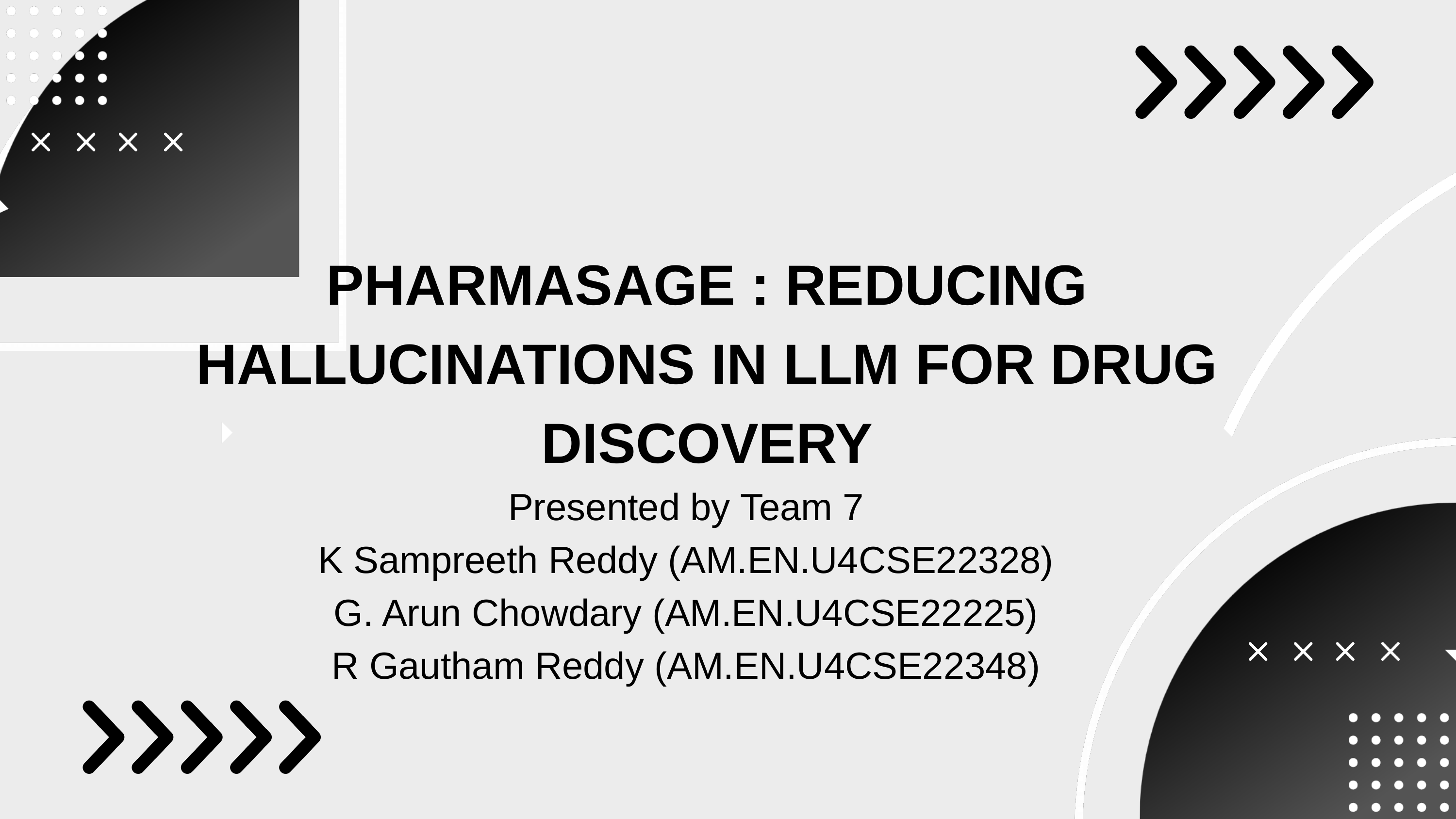

PHARMASAGE : REDUCING HALLUCINATIONS IN LLM FOR DRUG DISCOVERY

Presented by Team 7
K Sampreeth Reddy (AM.EN.U4CSE22328)
G. Arun Chowdary (AM.EN.U4CSE22225)
R Gautham Reddy (AM.EN.U4CSE22348)